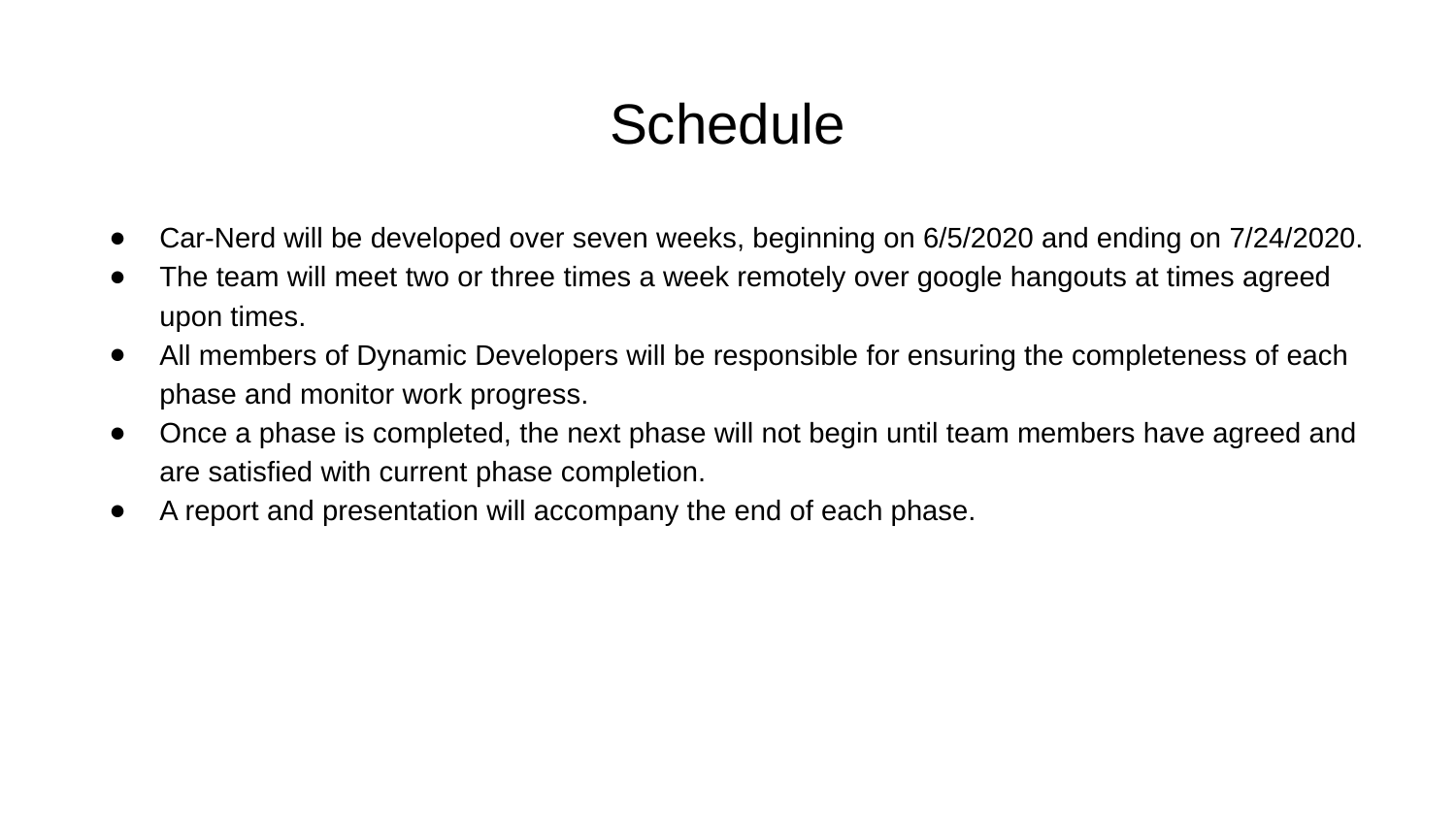

# Schedule
Car-Nerd will be developed over seven weeks, beginning on 6/5/2020 and ending on 7/24/2020.
The team will meet two or three times a week remotely over google hangouts at times agreed upon times.
All members of Dynamic Developers will be responsible for ensuring the completeness of each phase and monitor work progress.
Once a phase is completed, the next phase will not begin until team members have agreed and are satisfied with current phase completion.
A report and presentation will accompany the end of each phase.